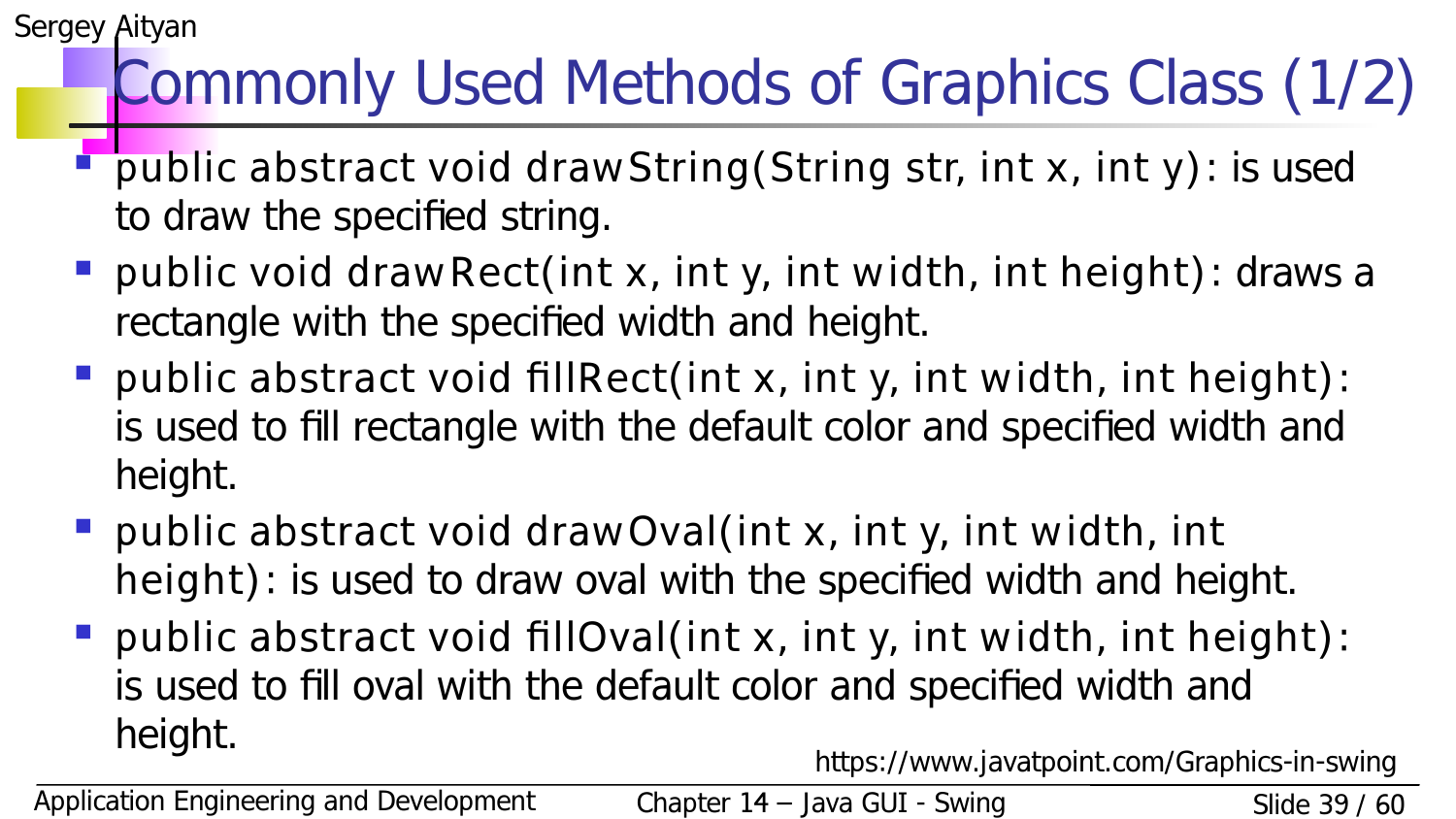

# Commonly Used Methods of Graphics Class (1/2)
public abstract void drawString(String str, int x, int y): is used to draw the specified string.
public void drawRect(int x, int y, int width, int height): draws a rectangle with the specified width and height.
public abstract void fillRect(int x, int y, int width, int height): is used to fill rectangle with the default color and specified width and height.
public abstract void drawOval(int x, int y, int width, int height): is used to draw oval with the specified width and height.
public abstract void fillOval(int x, int y, int width, int height): is used to fill oval with the default color and specified width and height.
https://www.javatpoint.com/Graphics-in-swing